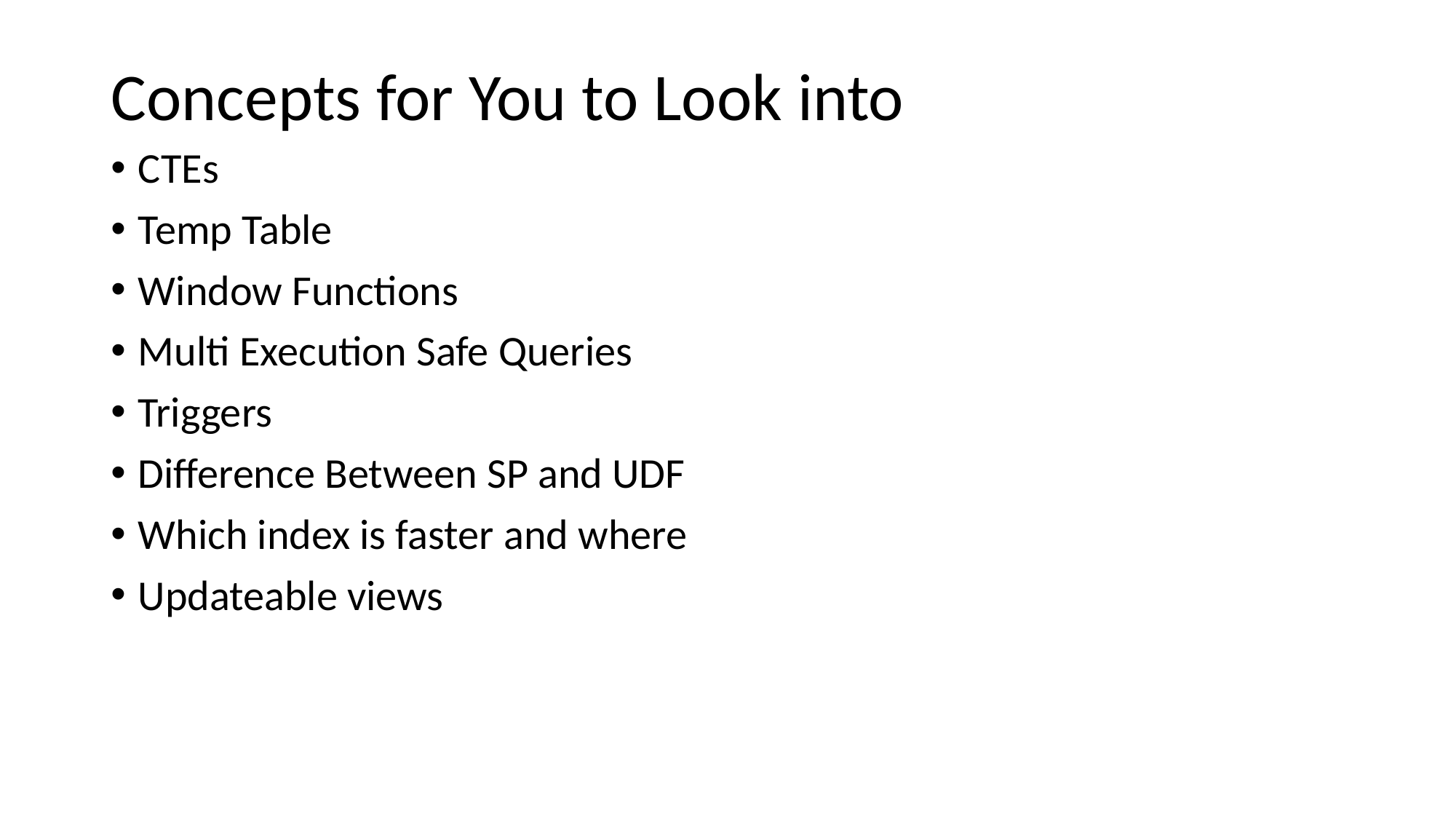

# Concepts for You to Look into
CTEs
Temp Table
Window Functions
Multi Execution Safe Queries
Triggers
Difference Between SP and UDF
Which index is faster and where
Updateable views